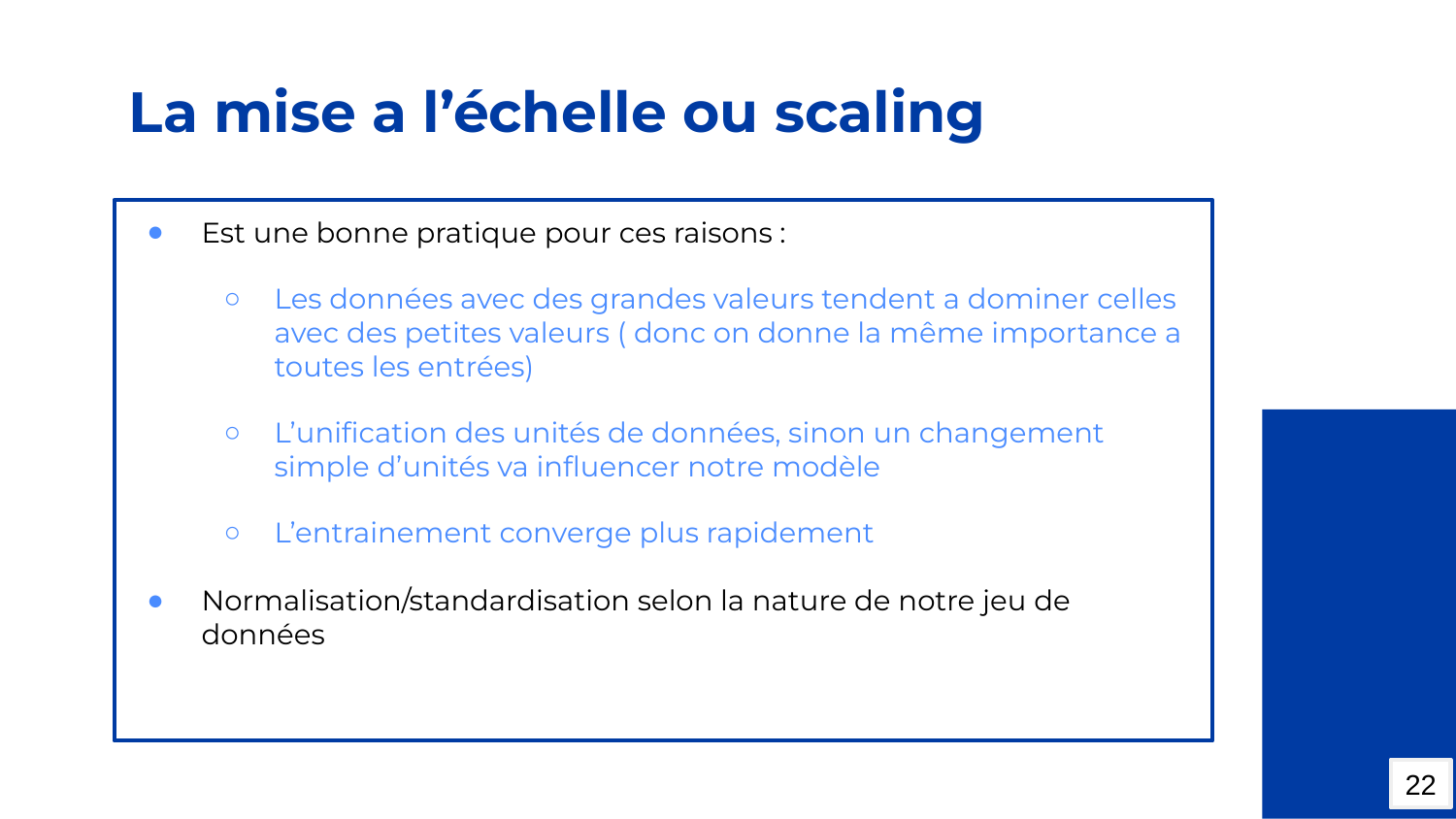

# La mise a l’échelle ou scaling
Est une bonne pratique pour ces raisons :
Les données avec des grandes valeurs tendent a dominer celles avec des petites valeurs ( donc on donne la même importance a toutes les entrées)
L’unification des unités de données, sinon un changement simple d’unités va influencer notre modèle
L’entrainement converge plus rapidement

Normalisation/standardisation selon la nature de notre jeu de données

22